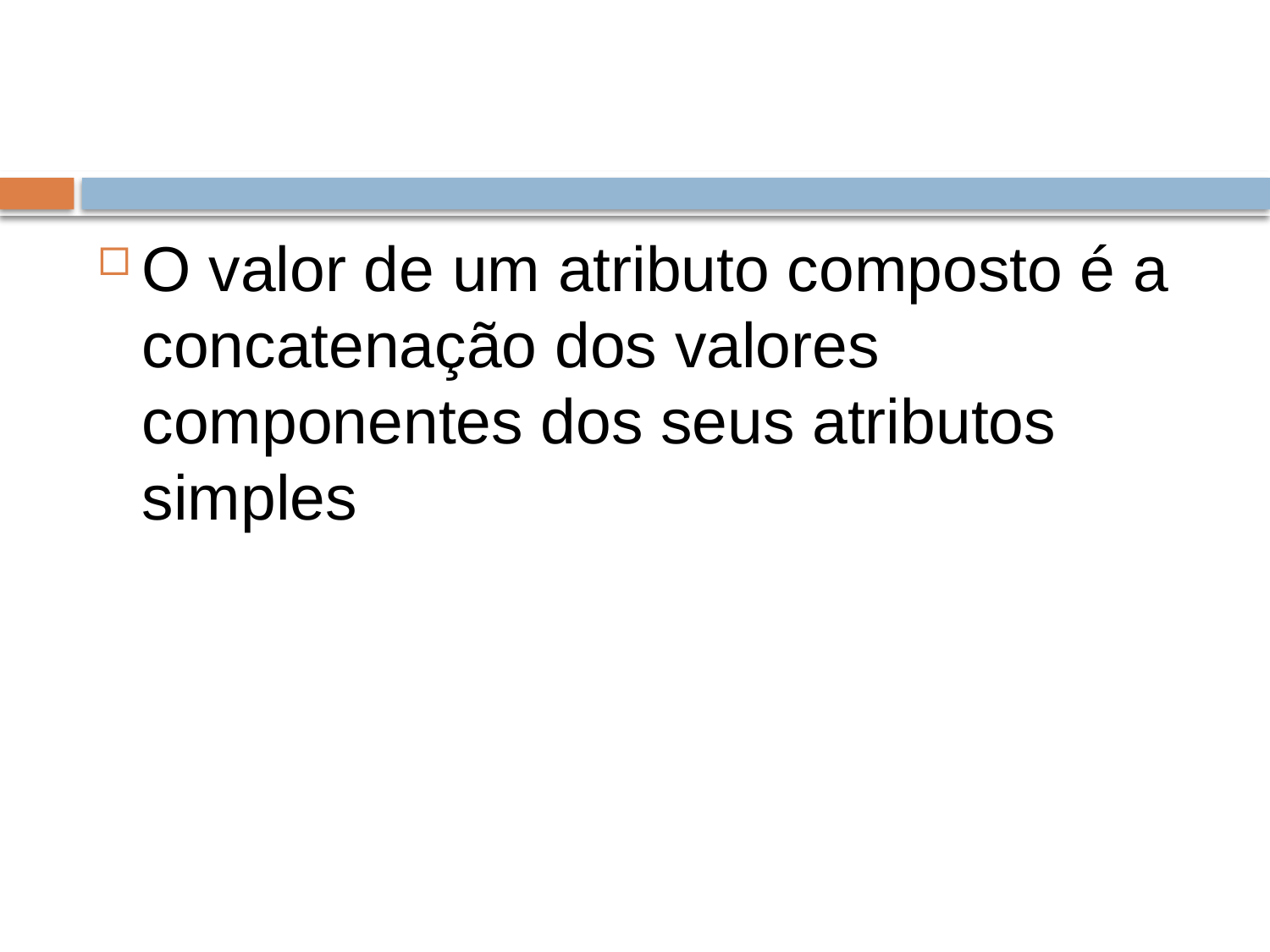

#
O valor de um atributo composto é a concatenação dos valores componentes dos seus atributos simples